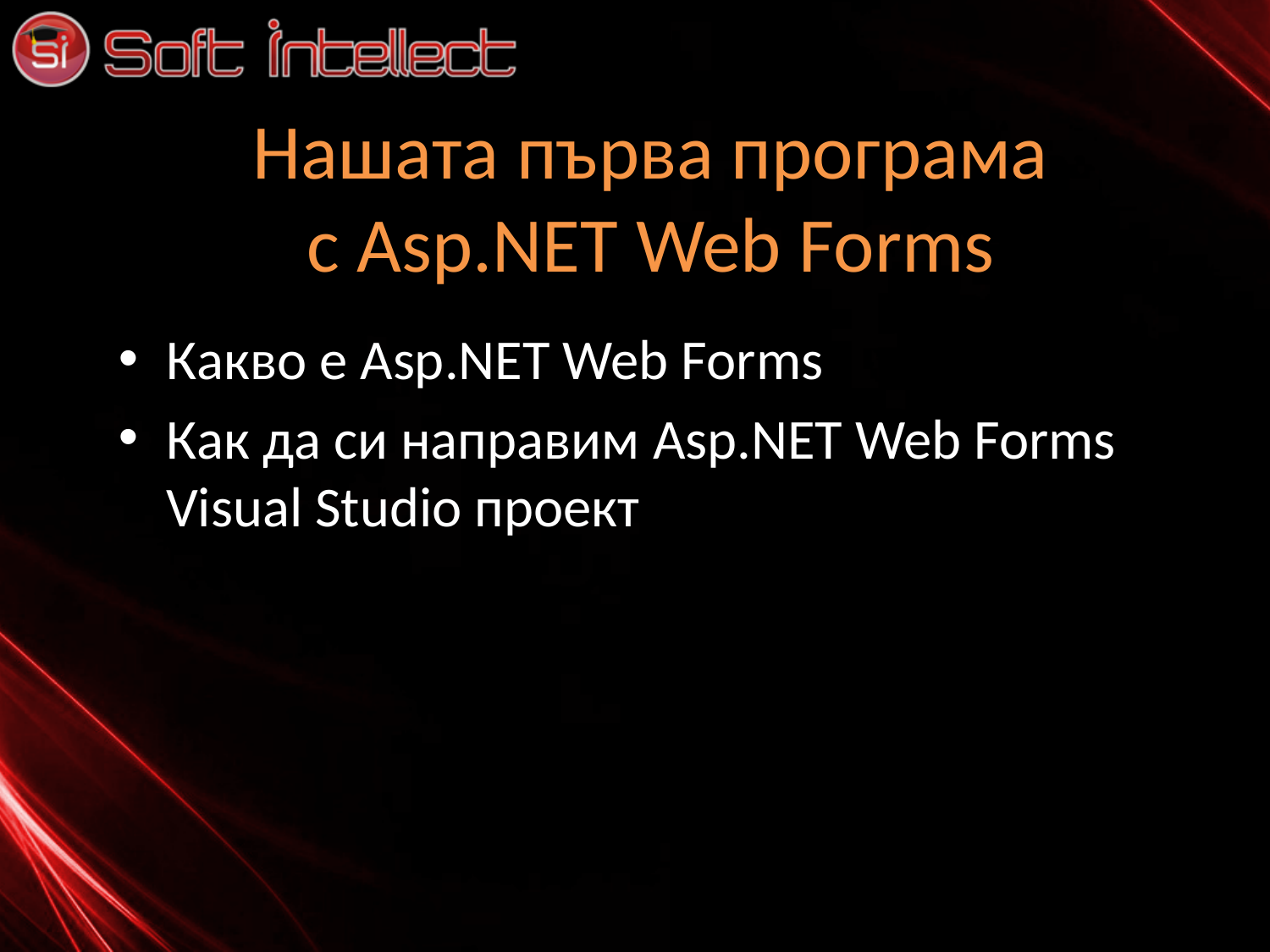

# Нашата първа програма с Asp.NET Web Forms
Какво е Asp.NET Web Forms
Как да си направим Asp.NET Web Forms Visual Studio проект